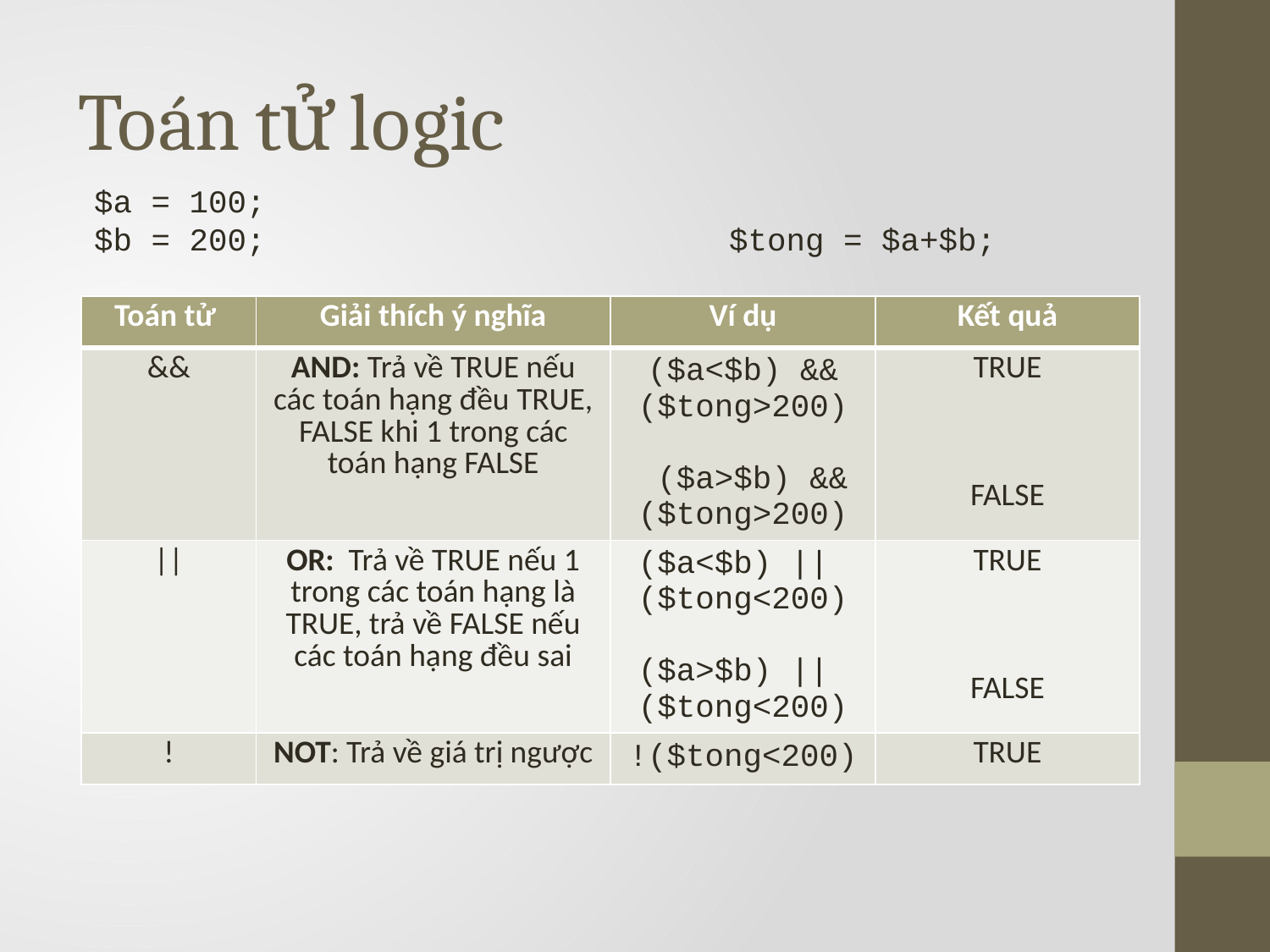

# Toán tử logic
$a = 100;
$b = 200;				$tong = $a+$b;
| Toán tử | Giải thích ý nghĩa | Ví dụ | Kết quả |
| --- | --- | --- | --- |
| && | AND: Trả về TRUE nếu các toán hạng đều TRUE, FALSE khi 1 trong các toán hạng FALSE | ($a<$b) && ($tong>200) ($a>$b) && ($tong>200) | TRUE FALSE |
| || | OR: Trả về TRUE nếu 1 trong các toán hạng là TRUE, trả về FALSE nếu các toán hạng đều sai | ($a<$b) || ($tong<200) ($a>$b) || ($tong<200) | TRUE FALSE |
| ! | NOT: Trả về giá trị ngược | !($tong<200) | TRUE |